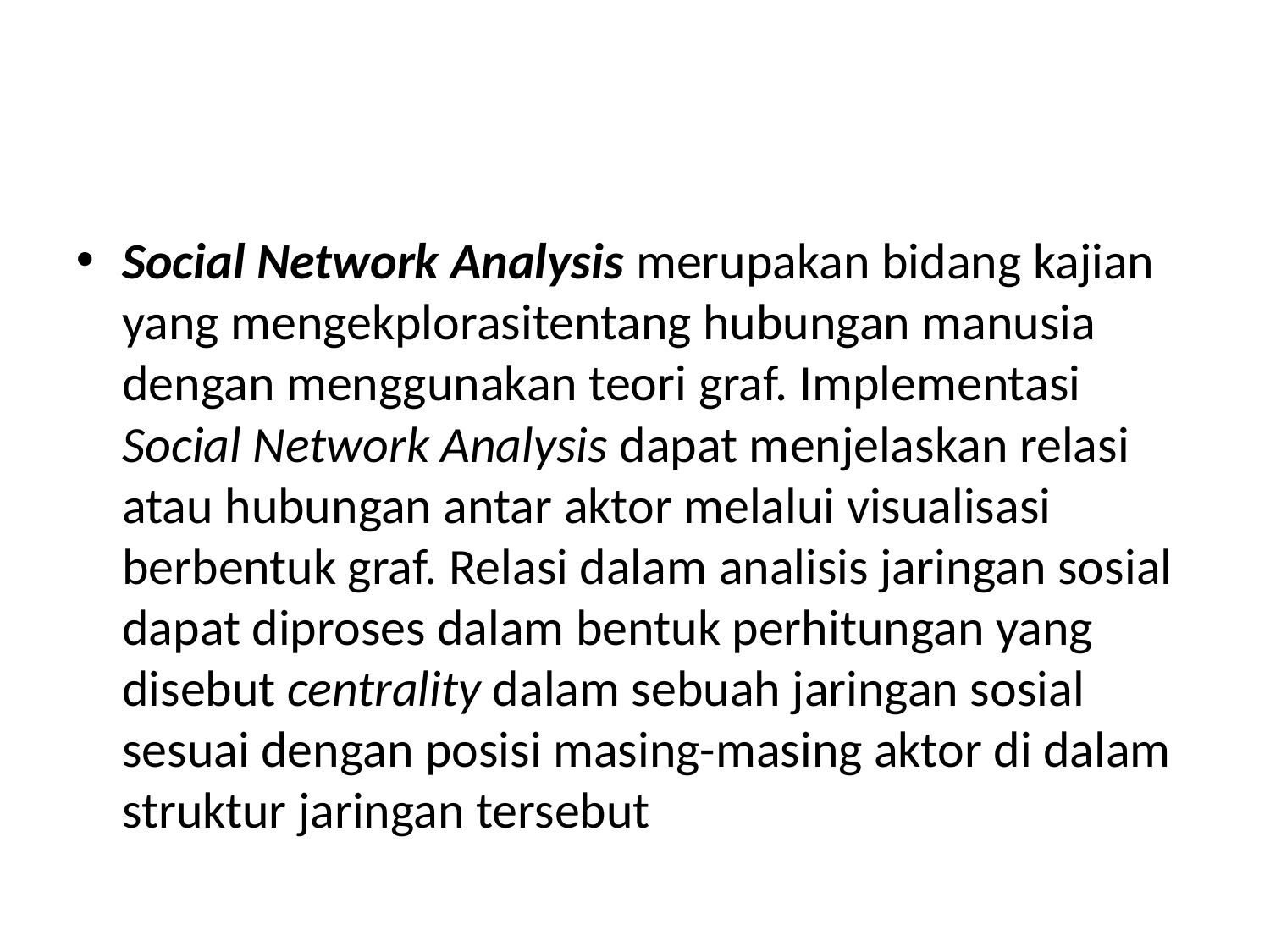

Social Network Analysis merupakan bidang kajian yang mengekplorasitentang hubungan manusia dengan menggunakan teori graf. Implementasi Social Network Analysis dapat menjelaskan relasi atau hubungan antar aktor melalui visualisasi berbentuk graf. Relasi dalam analisis jaringan sosial dapat diproses dalam bentuk perhitungan yang disebut centrality dalam sebuah jaringan sosial sesuai dengan posisi masing-masing aktor di dalam struktur jaringan tersebut